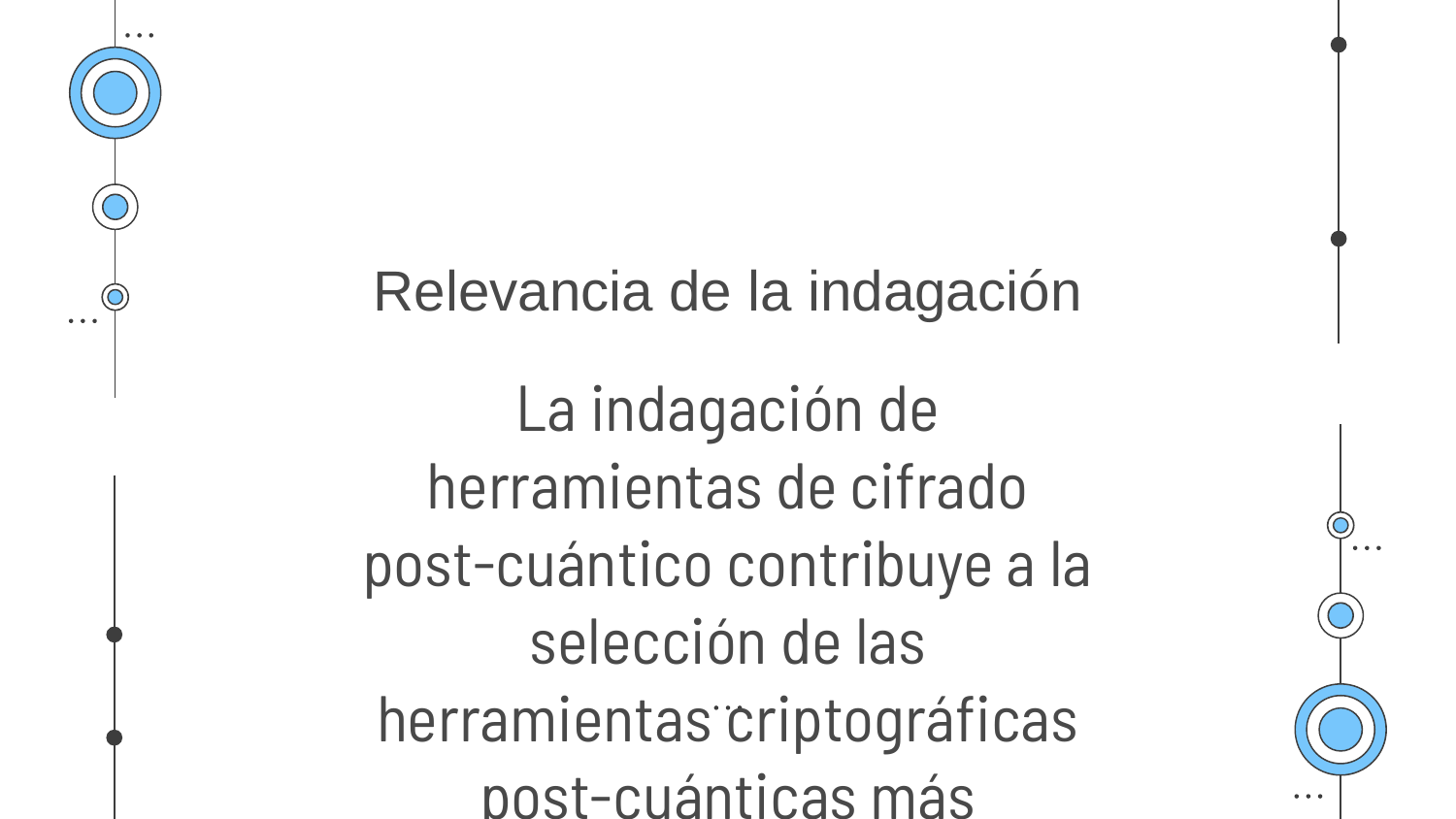

# Relevancia de la indagación
La indagación de herramientas de cifrado post-cuántico contribuye a la selección de las herramientas criptográficas post-cuánticas más adecuadas, garantizando la seguridad y la eficiencia ante la computación cuántica.